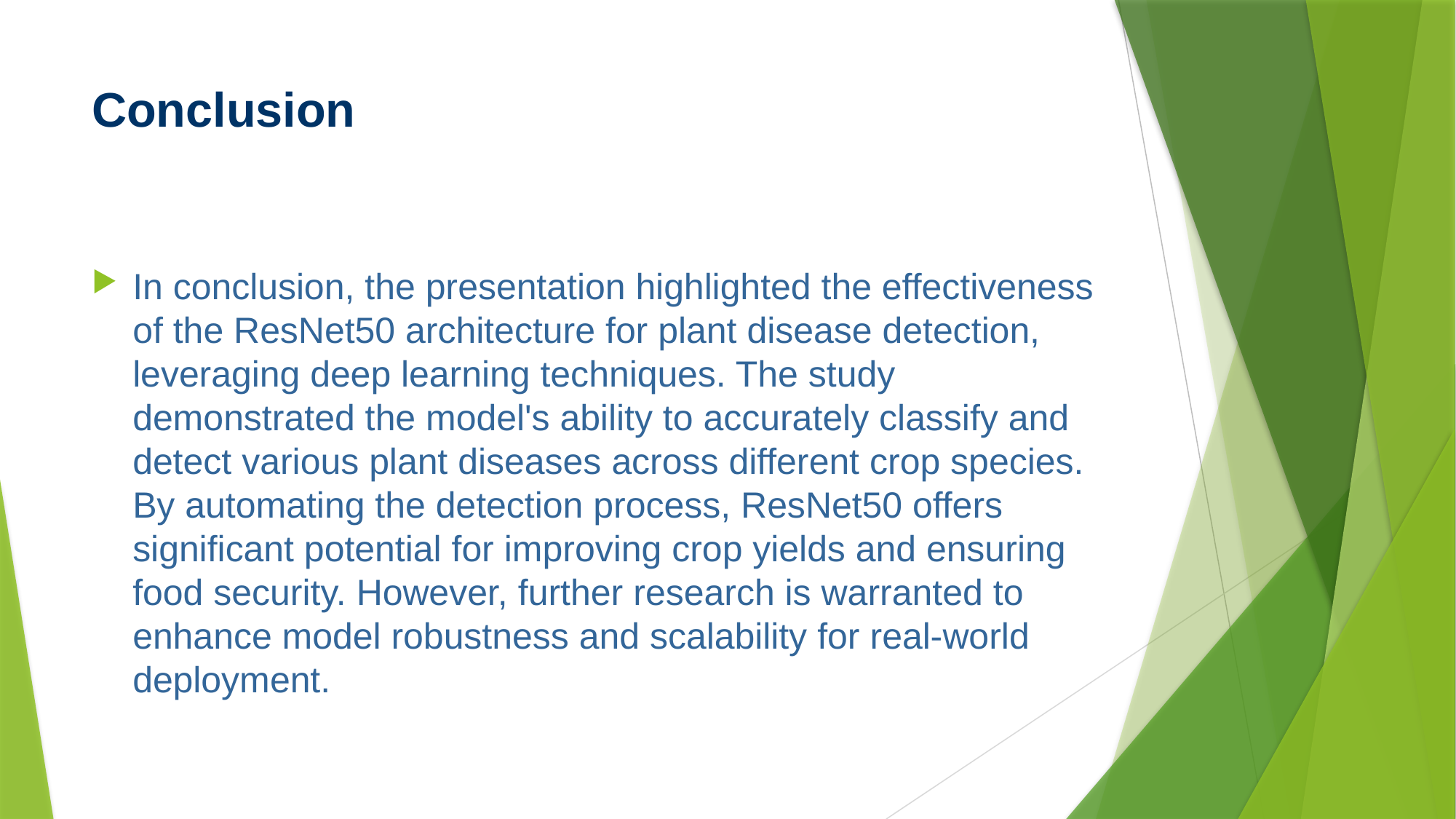

# Conclusion
In conclusion, the presentation highlighted the effectiveness of the ResNet50 architecture for plant disease detection, leveraging deep learning techniques. The study demonstrated the model's ability to accurately classify and detect various plant diseases across different crop species. By automating the detection process, ResNet50 offers significant potential for improving crop yields and ensuring food security. However, further research is warranted to enhance model robustness and scalability for real-world deployment.